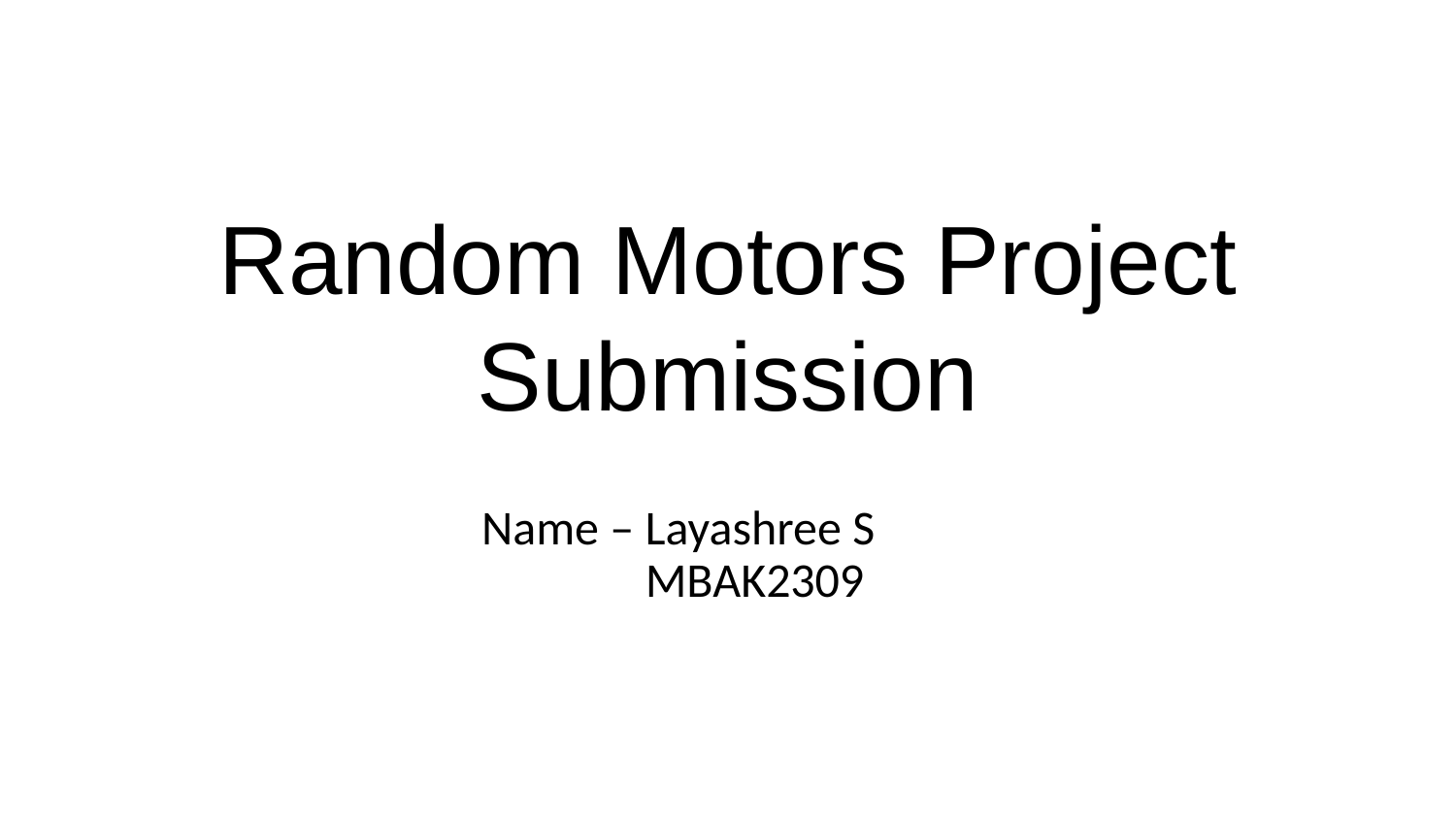

# Random Motors Project Submission
Name – Layashree S
               MBAK2309